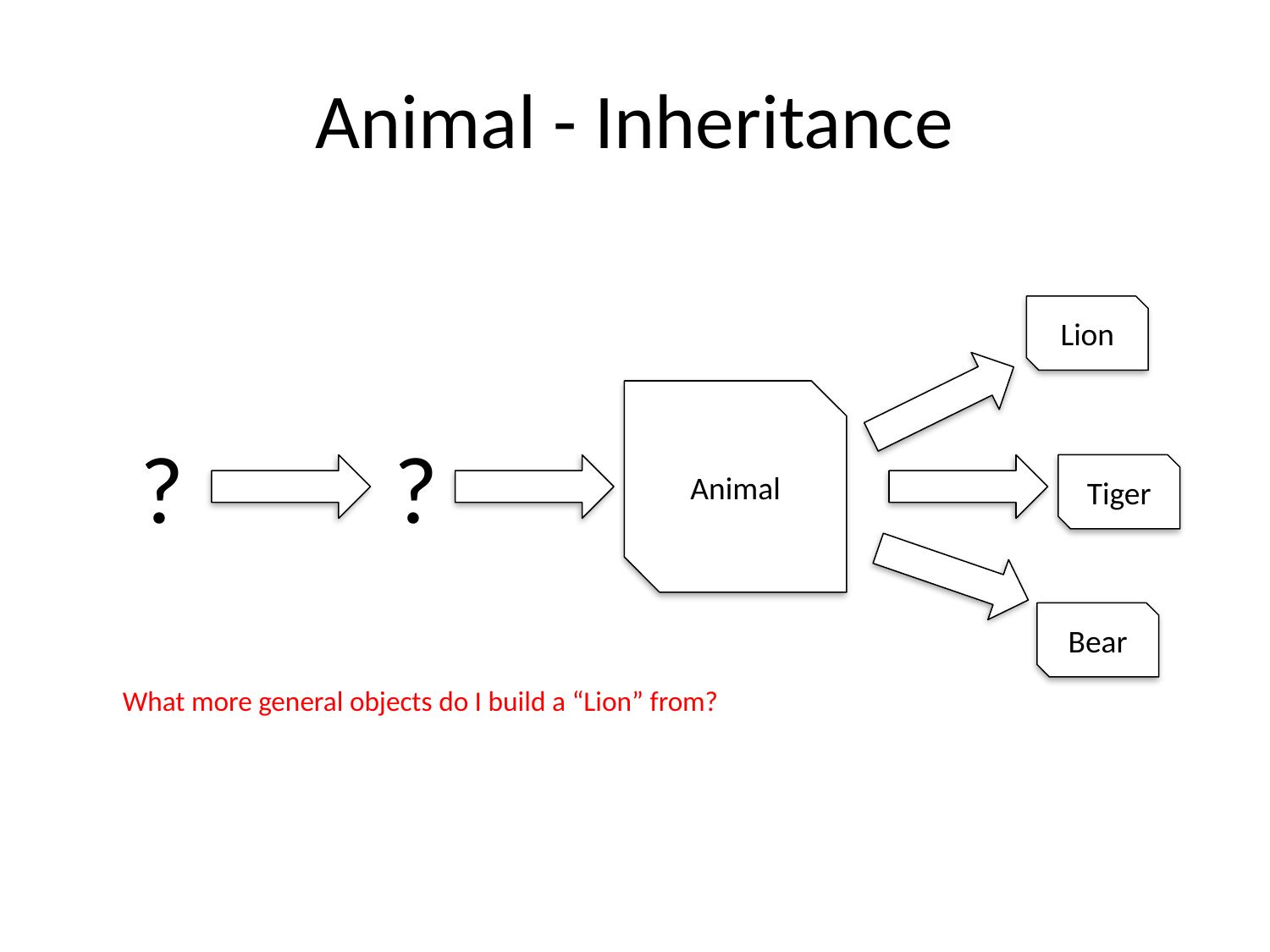

# Animal - Inheritance
Lion

Animal
?
?

Tiger

Bear
What more general objects do I build a “Lion” from?